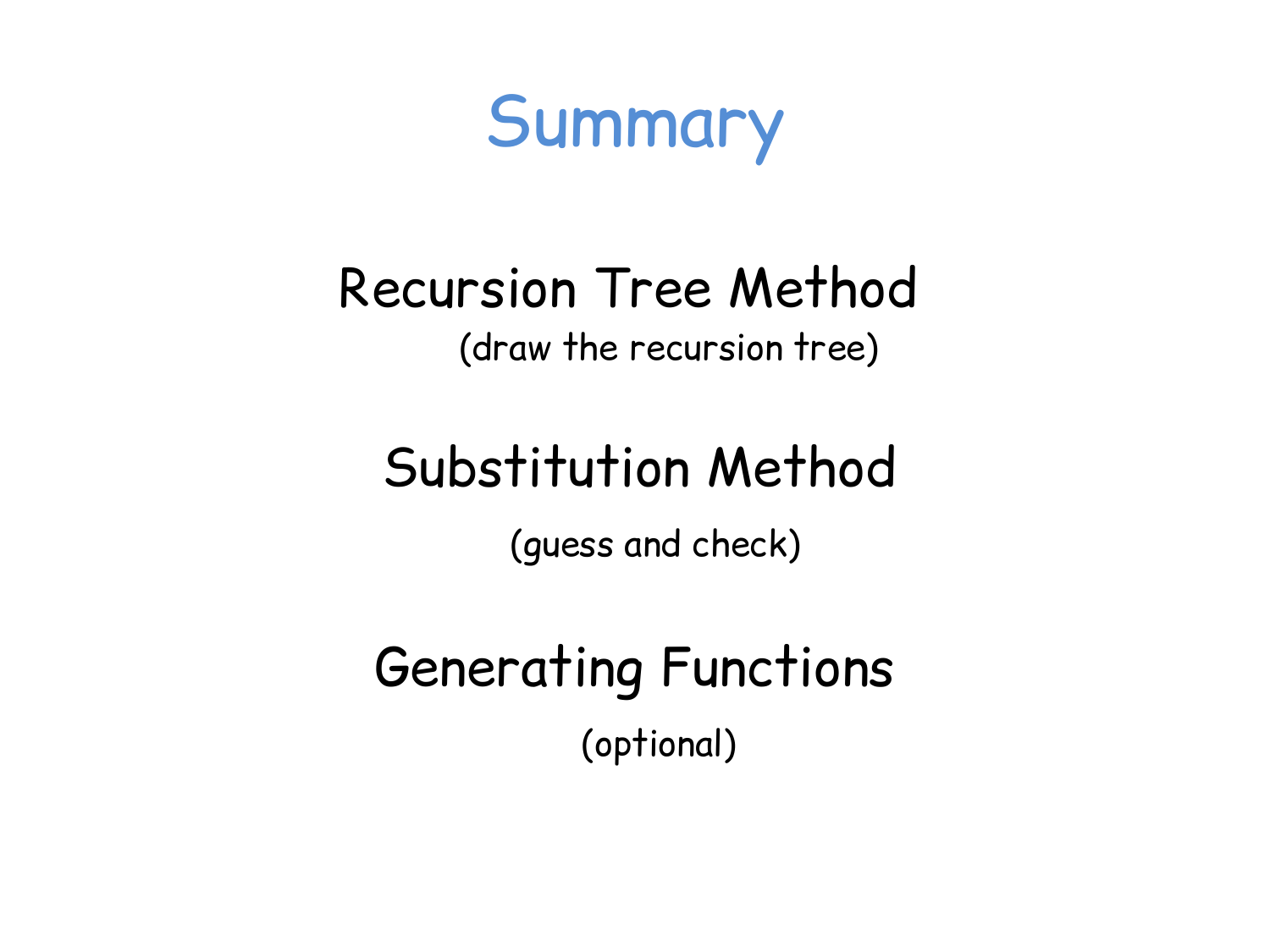

# Summary
Recursion Tree Method
(draw the recursion tree)

Substitution Method
  (guess and check)
Generating Functions
   (optional)